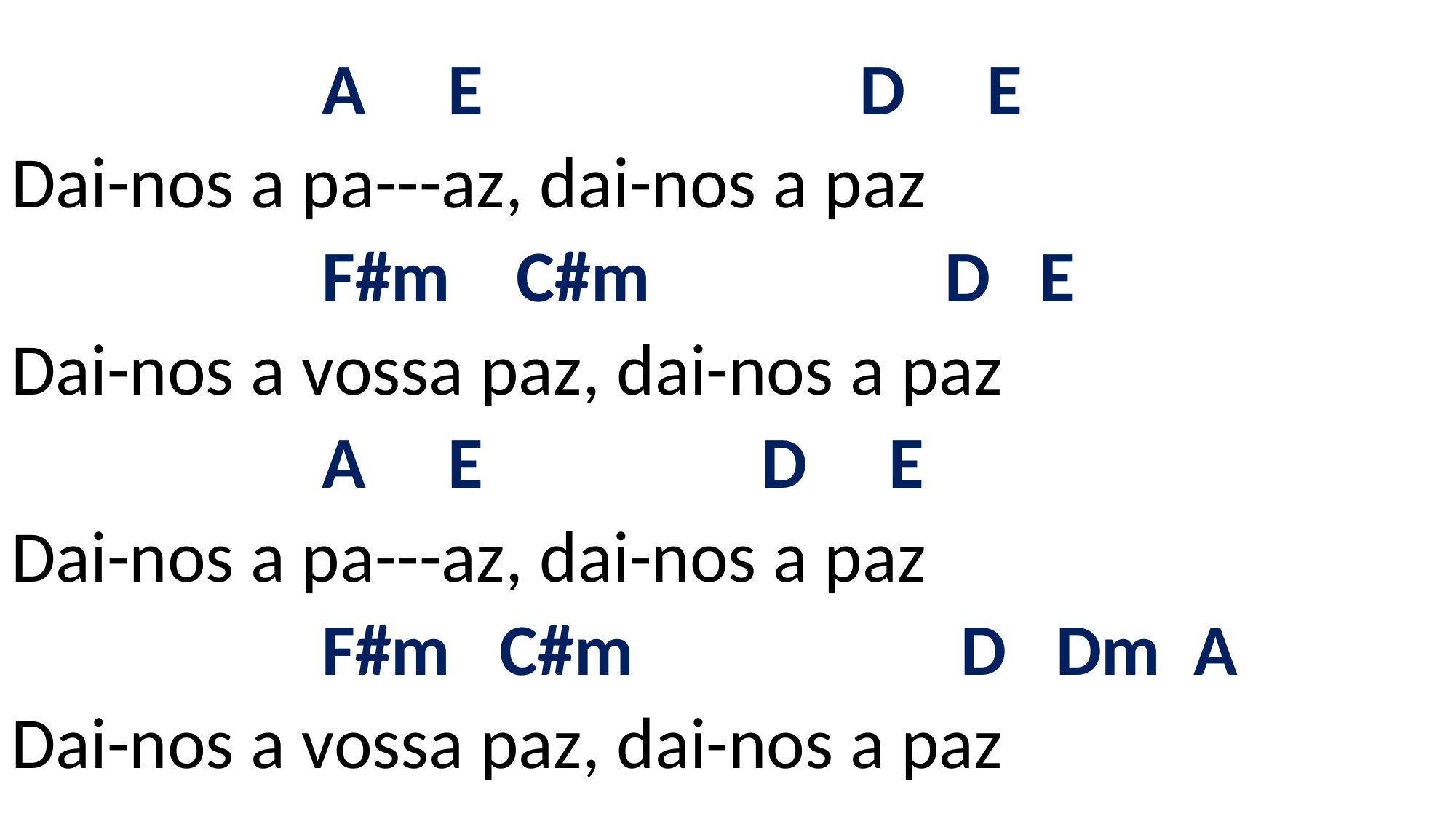

# A     E                       D     E Dai-nos a pa---az, dai-nos a paz F#m    C#m                  D   E Dai-nos a vossa paz, dai-nos a paz A     E                 D     E Dai-nos a pa---az, dai-nos a paz F#m   C#m                    D   Dm  A Dai-nos a vossa paz, dai-nos a paz